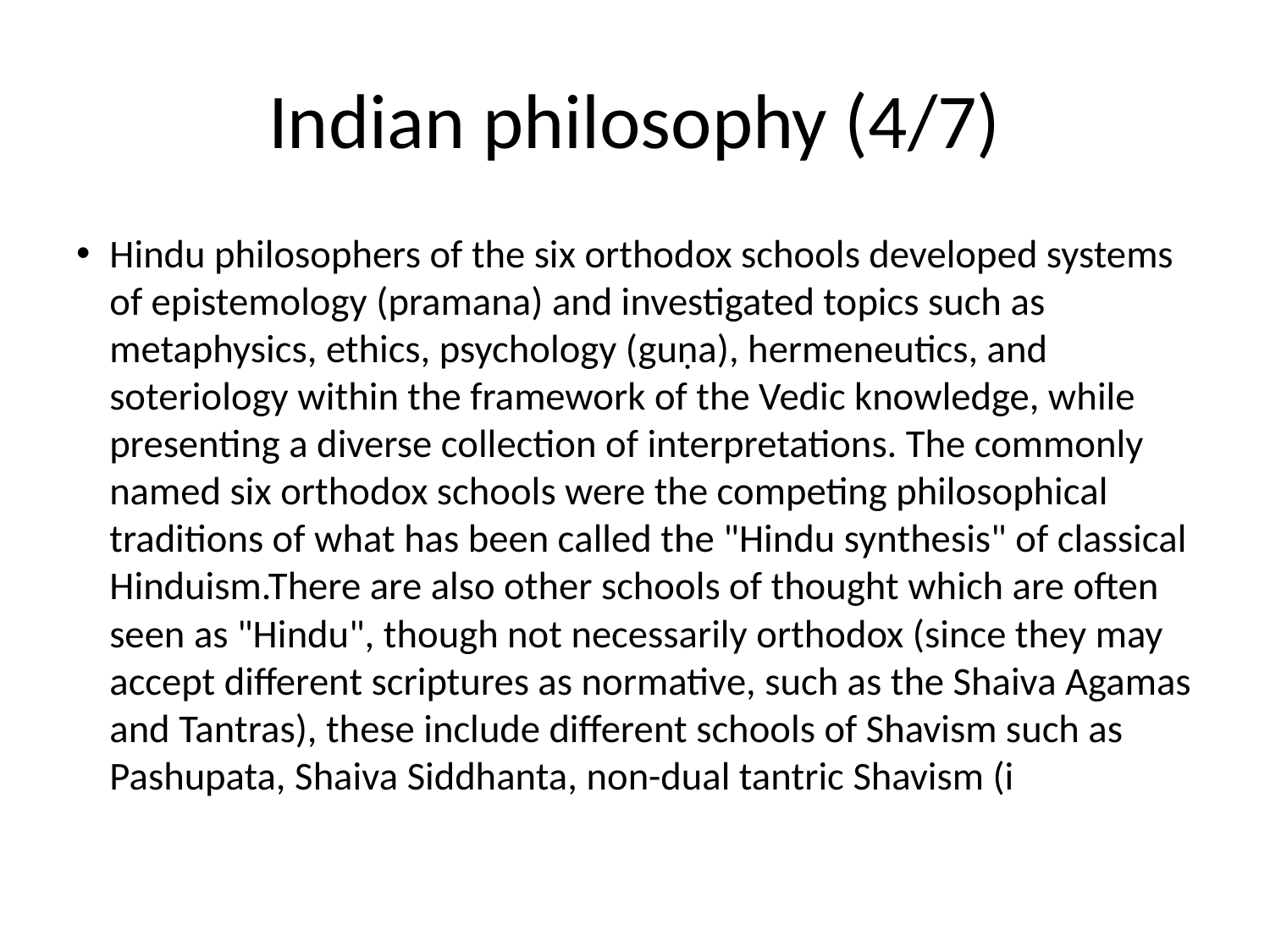

# Indian philosophy (4/7)
Hindu philosophers of the six orthodox schools developed systems of epistemology (pramana) and investigated topics such as metaphysics, ethics, psychology (guṇa), hermeneutics, and soteriology within the framework of the Vedic knowledge, while presenting a diverse collection of interpretations. The commonly named six orthodox schools were the competing philosophical traditions of what has been called the "Hindu synthesis" of classical Hinduism.There are also other schools of thought which are often seen as "Hindu", though not necessarily orthodox (since they may accept different scriptures as normative, such as the Shaiva Agamas and Tantras), these include different schools of Shavism such as Pashupata, Shaiva Siddhanta, non-dual tantric Shavism (i